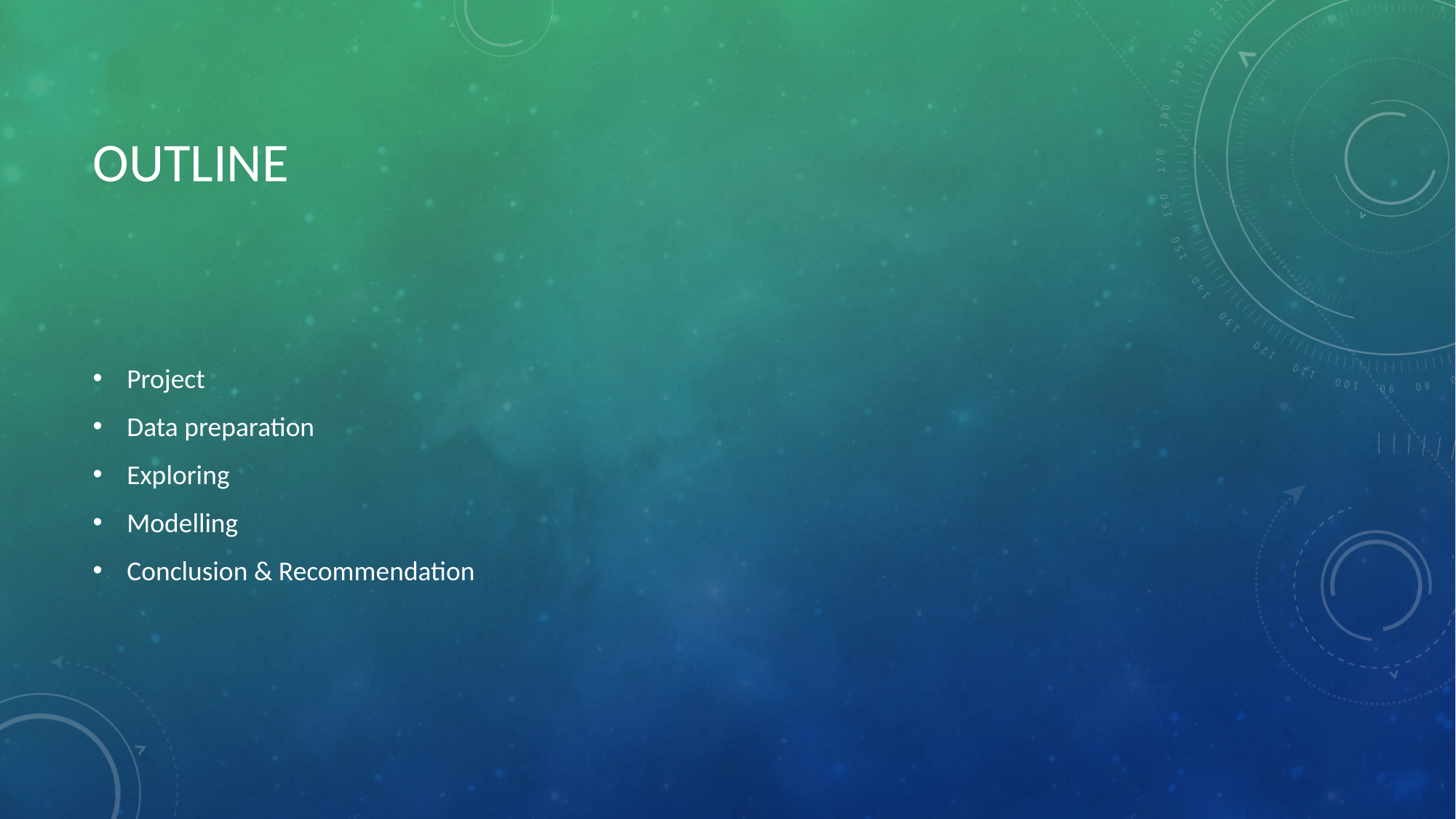

# Outline
Project
Data preparation
Exploring
Modelling
Conclusion & Recommendation